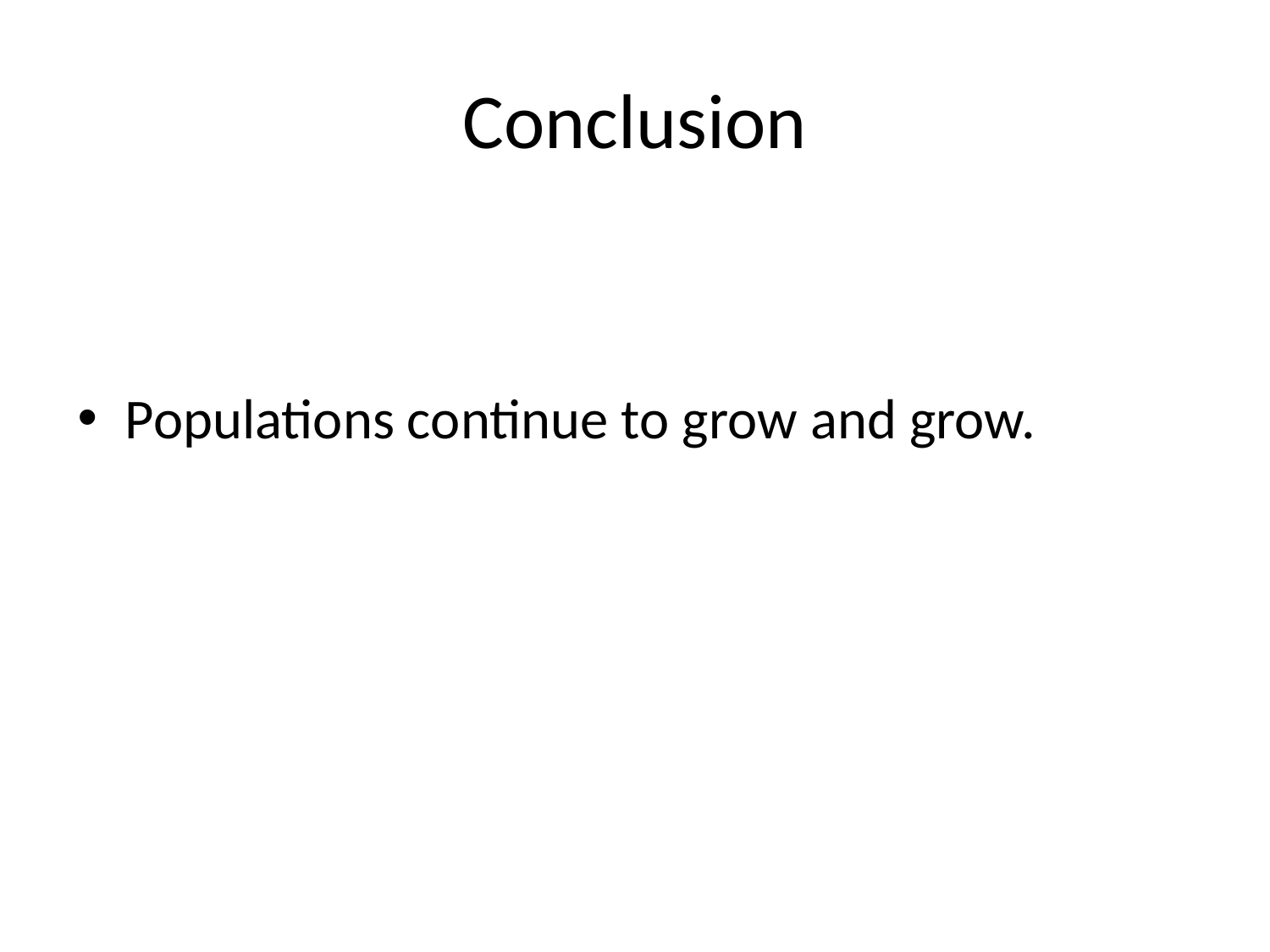

# Conclusion
Populations continue to grow and grow.